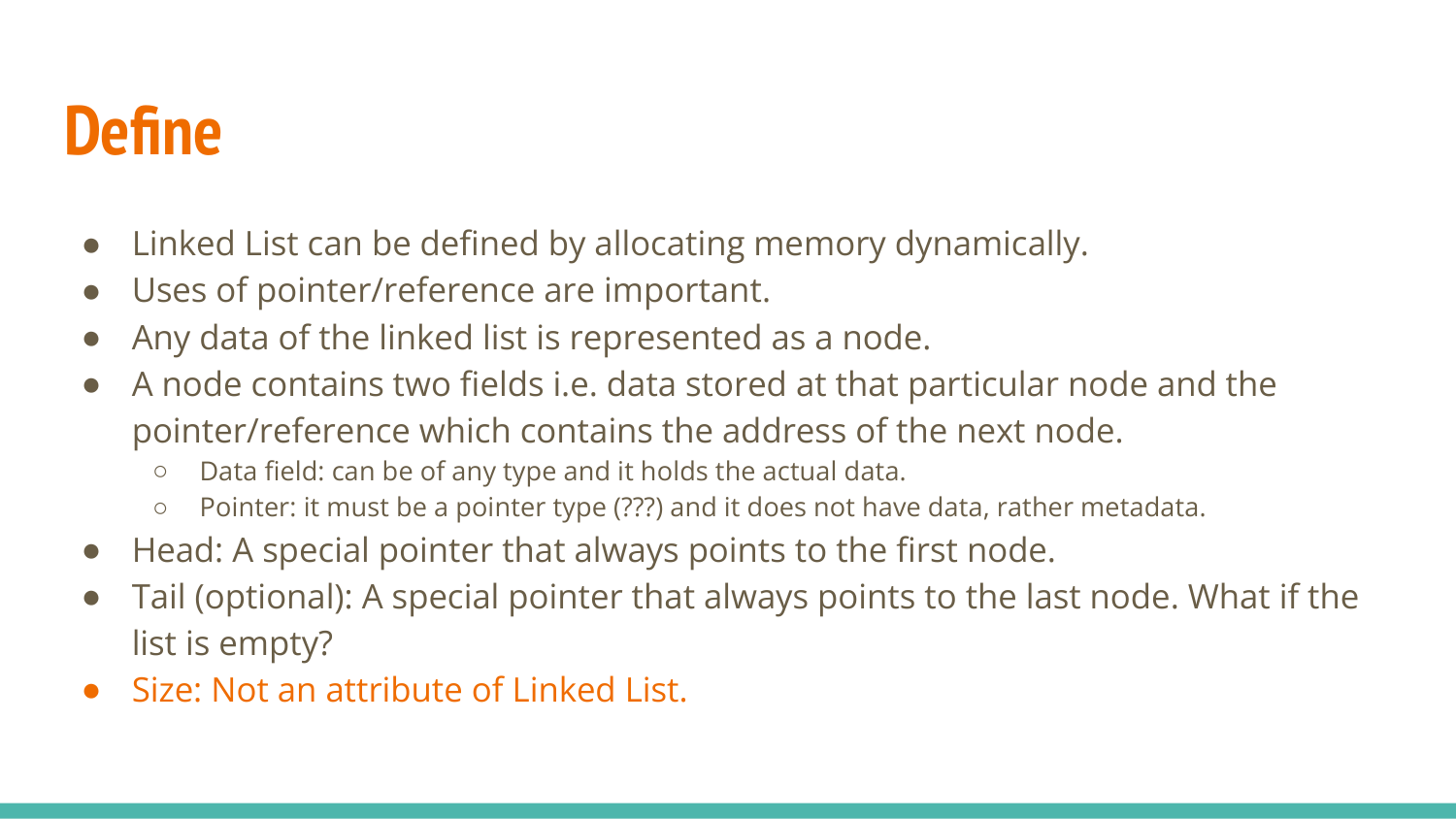

# Define
Linked List can be defined by allocating memory dynamically.
Uses of pointer/reference are important.
Any data of the linked list is represented as a node.
A node contains two fields i.e. data stored at that particular node and the pointer/reference which contains the address of the next node.
Data field: can be of any type and it holds the actual data.
Pointer: it must be a pointer type (???) and it does not have data, rather metadata.
Head: A special pointer that always points to the first node.
Tail (optional): A special pointer that always points to the last node. What if the list is empty?
Size: Not an attribute of Linked List.